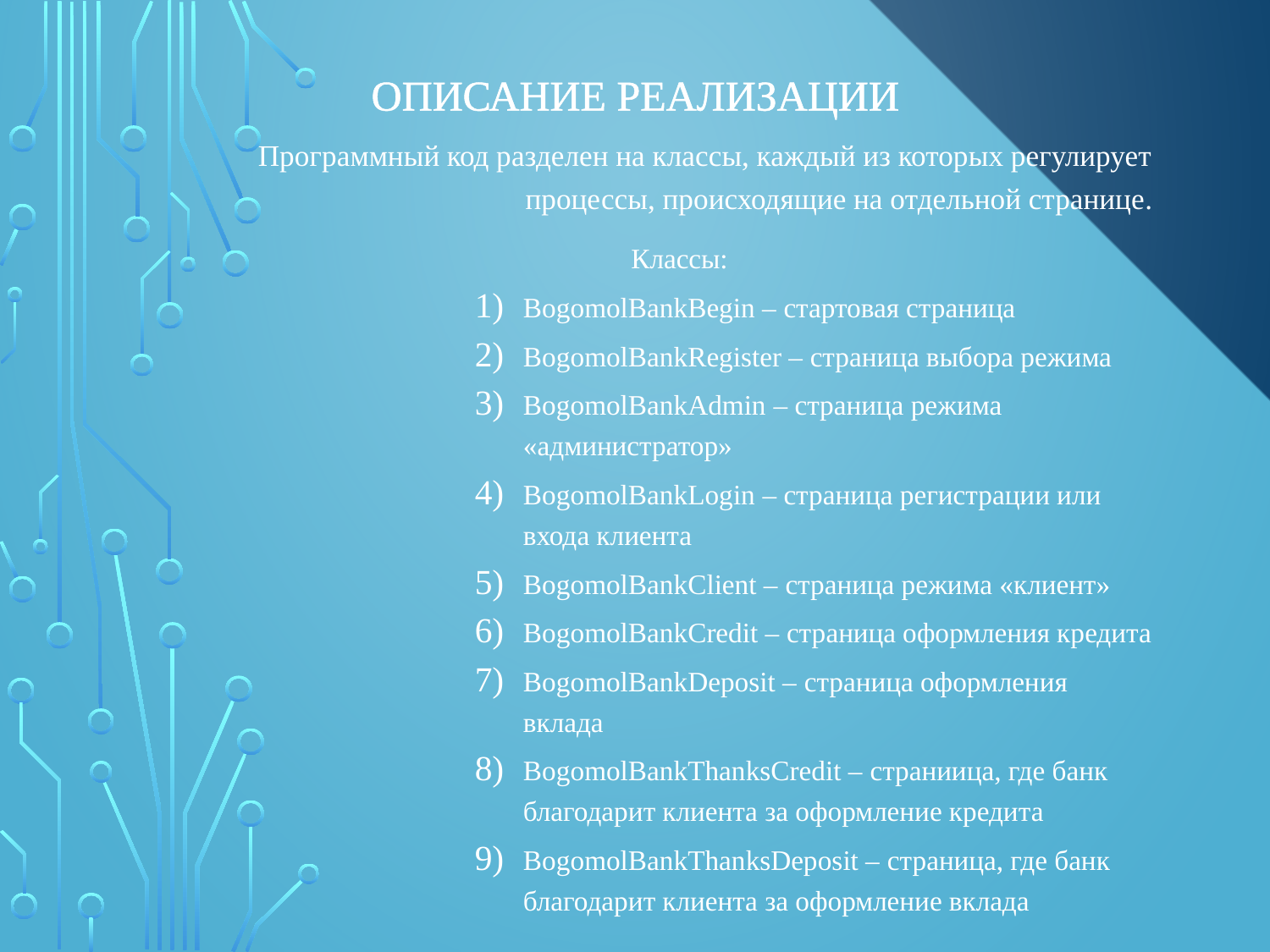

# Описание реализации
	    Программный код разделен на классы, каждый из которых регулирует процессы, происходящие на отдельной странице.
	Классы:
BogomolBankBegin – стартовая страница
BogomolBankRegister – страница выбора режима
BogomolBankAdmin – страница режима «администратор»
BogomolBankLogin – страница регистрации или входа клиента
BogomolBankClient – страница режима «клиент»
BogomolBankCredit – страница оформления кредита
BogomolBankDeposit – страница оформления вклада
BogomolBankThanksCredit – страниица, где банк благодарит клиента за оформление кредита
BogomolBankThanksDeposit – страница, где банк благодарит клиента за оформление вклада